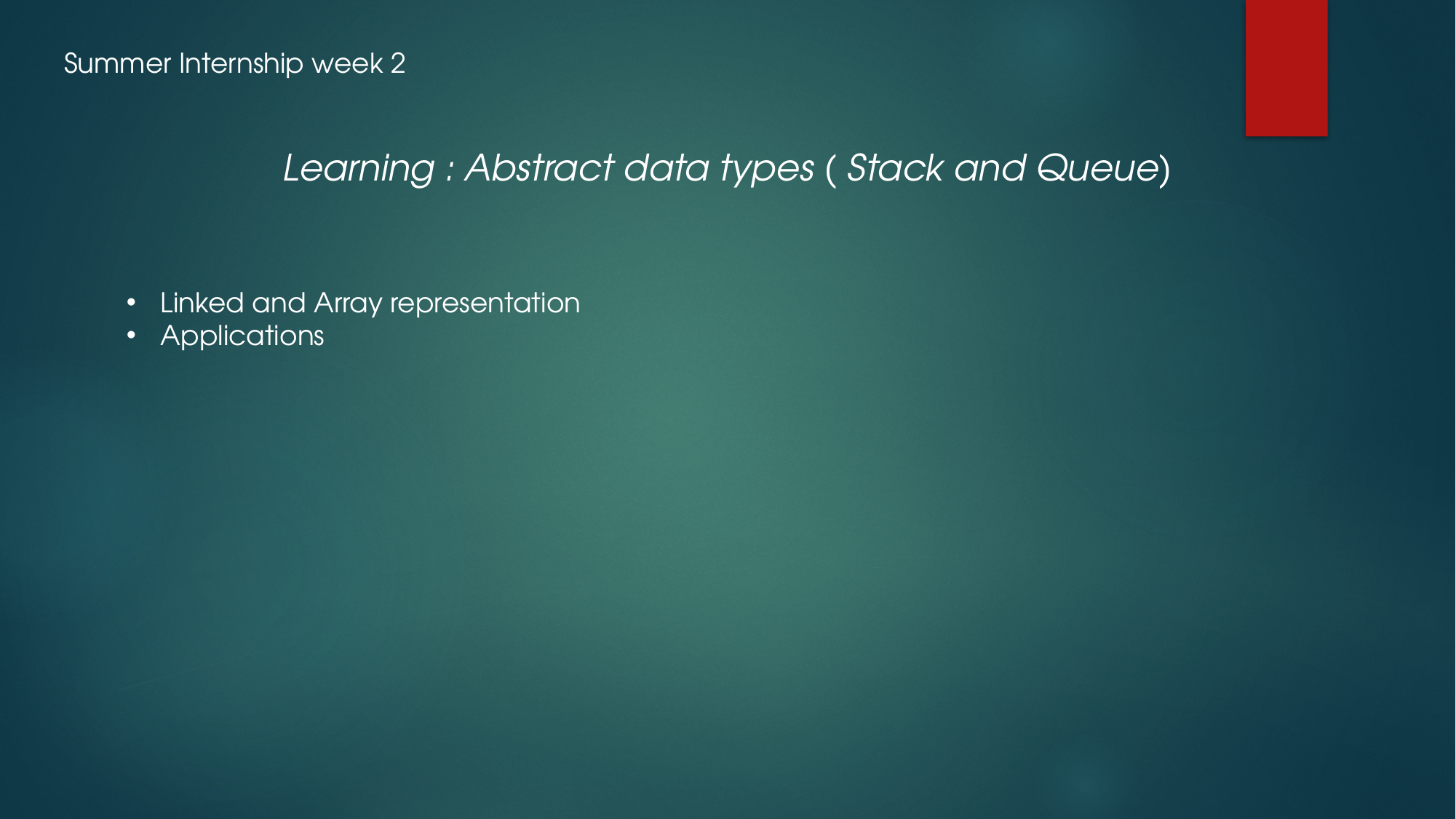

Summer Internship week 2

		Learning : Abstract data types ( Stack and Queue)

Linked and Array representation
Applications